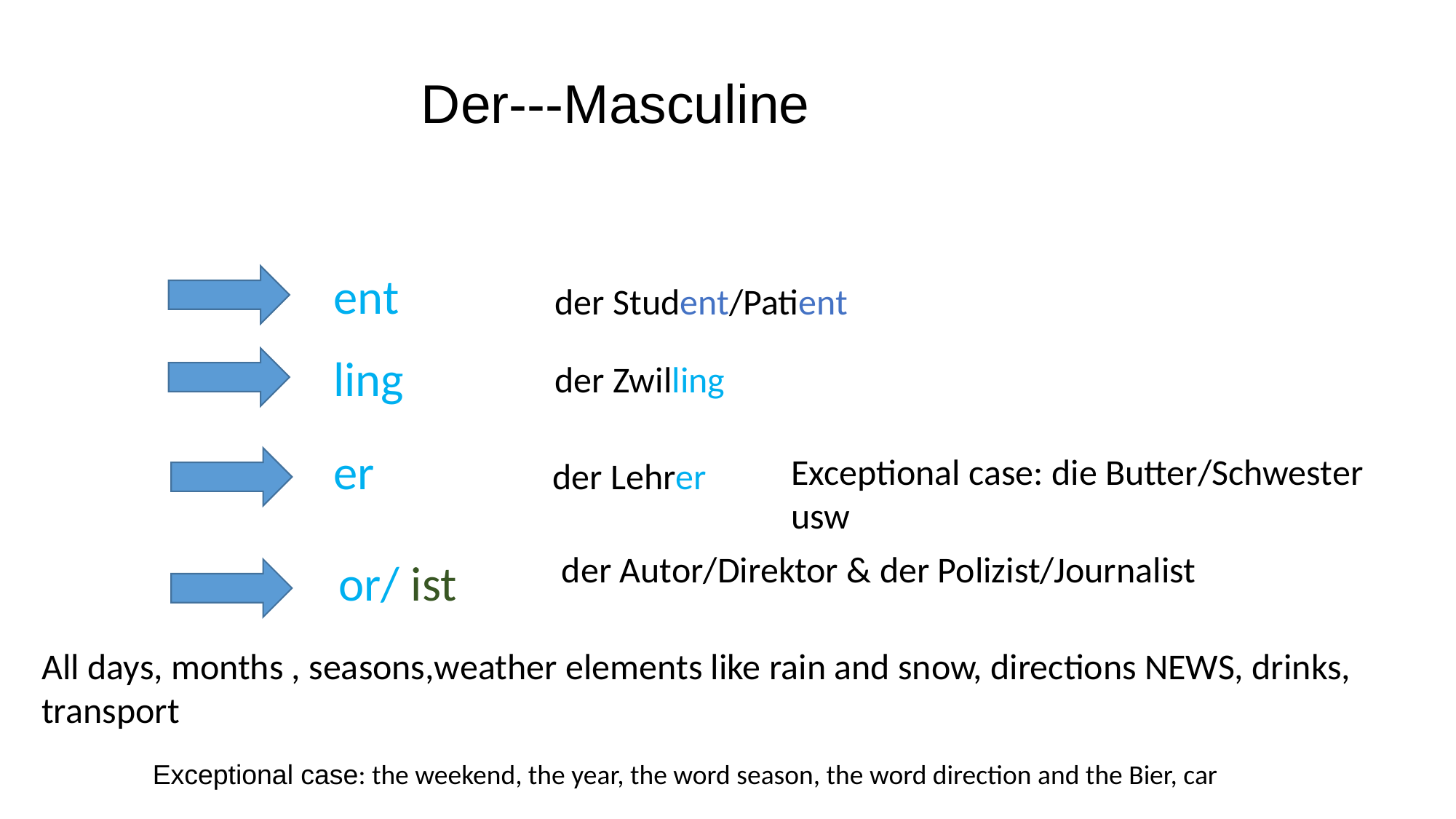

Der---Masculine
ent

der Student/Patient
ling

der Zwilling
er
Exceptional case: die Butter/Schwester usw

der Lehrer
der Autor/Direktor & der Polizist/Journalist
or/ ist

All days, months , seasons,weather elements like rain and snow, directions NEWS, drinks, transport
Exceptional case: the weekend, the year, the word season, the word direction and the Bier, car